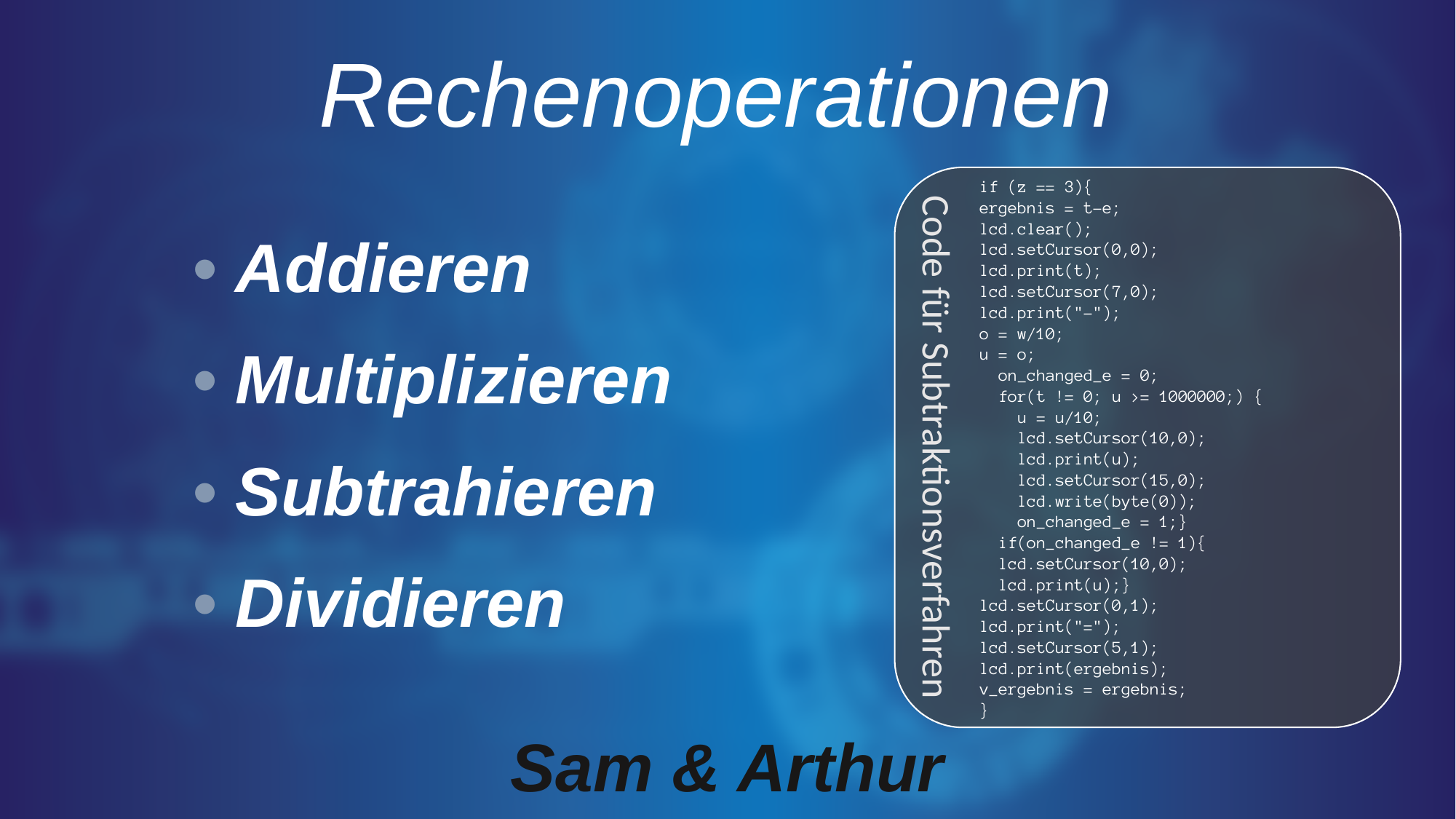

# Rechenoperationen
if (z == 3){
ergebnis = t-e;
lcd.clear();
lcd.setCursor(0,0);
lcd.print(t);
lcd.setCursor(7,0);
lcd.print("-");
o = w/10;
u = o;
  on_changed_e = 0;
  for(t != 0; u >= 1000000;) {
    u = u/10;
    lcd.setCursor(10,0);
    lcd.print(u);
    lcd.setCursor(15,0);
    lcd.write(byte(0));
    on_changed_e = 1;}
  if(on_changed_e != 1){
  lcd.setCursor(10,0);
  lcd.print(u);}
lcd.setCursor(0,1);
lcd.print("=");
lcd.setCursor(5,1);
lcd.print(ergebnis);
v_ergebnis = ergebnis;
}
• Addieren
• Multiplizieren
Code für Subtraktionsverfahren
• Subtrahieren
• Dividieren
Sam & Arthur